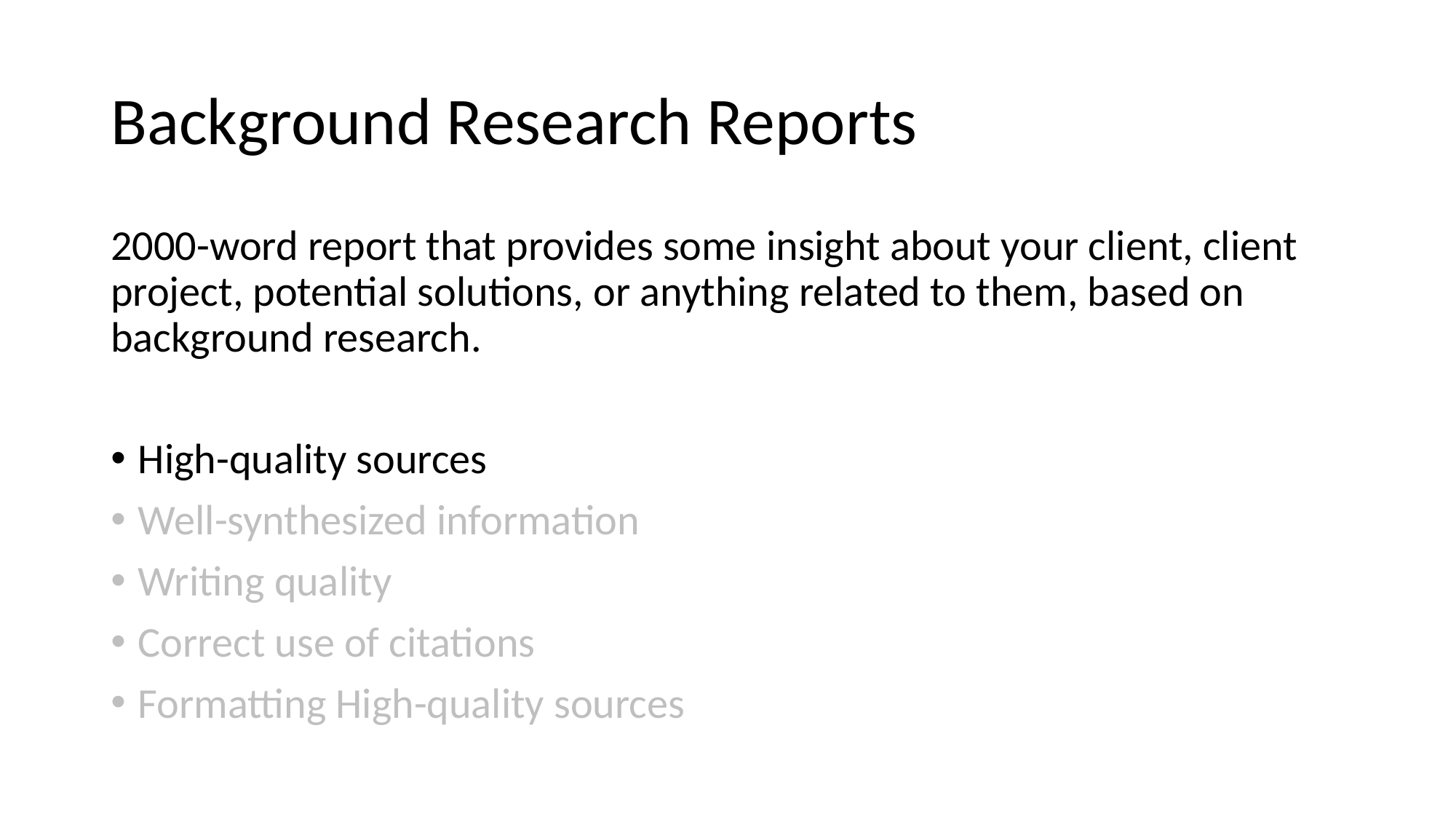

# Background Research Reports
2000-word report that provides some insight about your client, client project, potential solutions, or anything related to them, based on background research.

High-quality sources
Well-synthesized information
Writing quality
Correct use of citations
Formatting High-quality sources